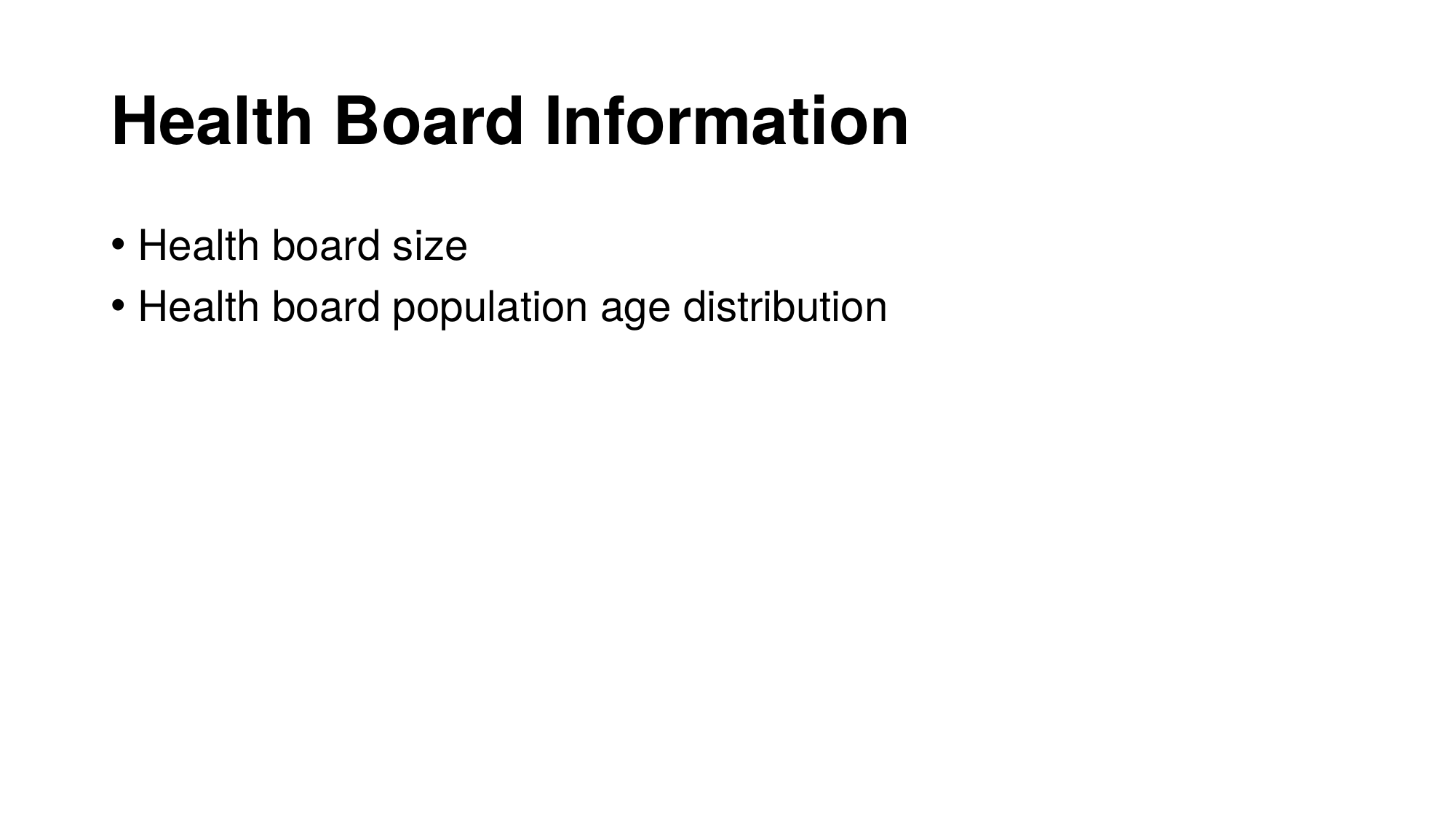

# Health Board Information
Health board size
Health board population age distribution